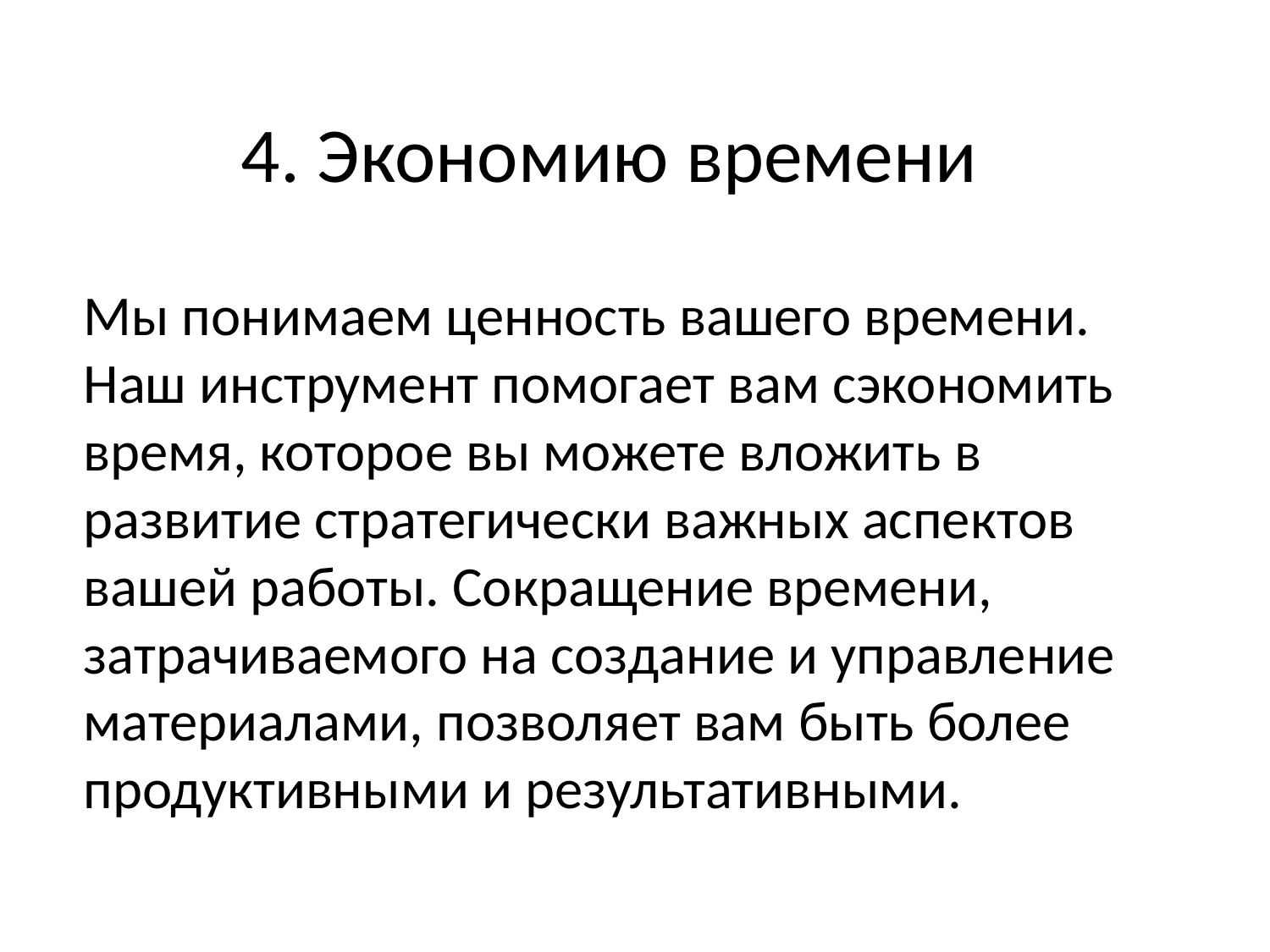

# 4. Экономию времени

Мы понимаем ценность вашего времени. Наш инструмент помогает вам сэкономить время, которое вы можете вложить в развитие стратегически важных аспектов вашей работы. Сокращение времени, затрачиваемого на создание и управление материалами, позволяет вам быть более продуктивными и результативными.